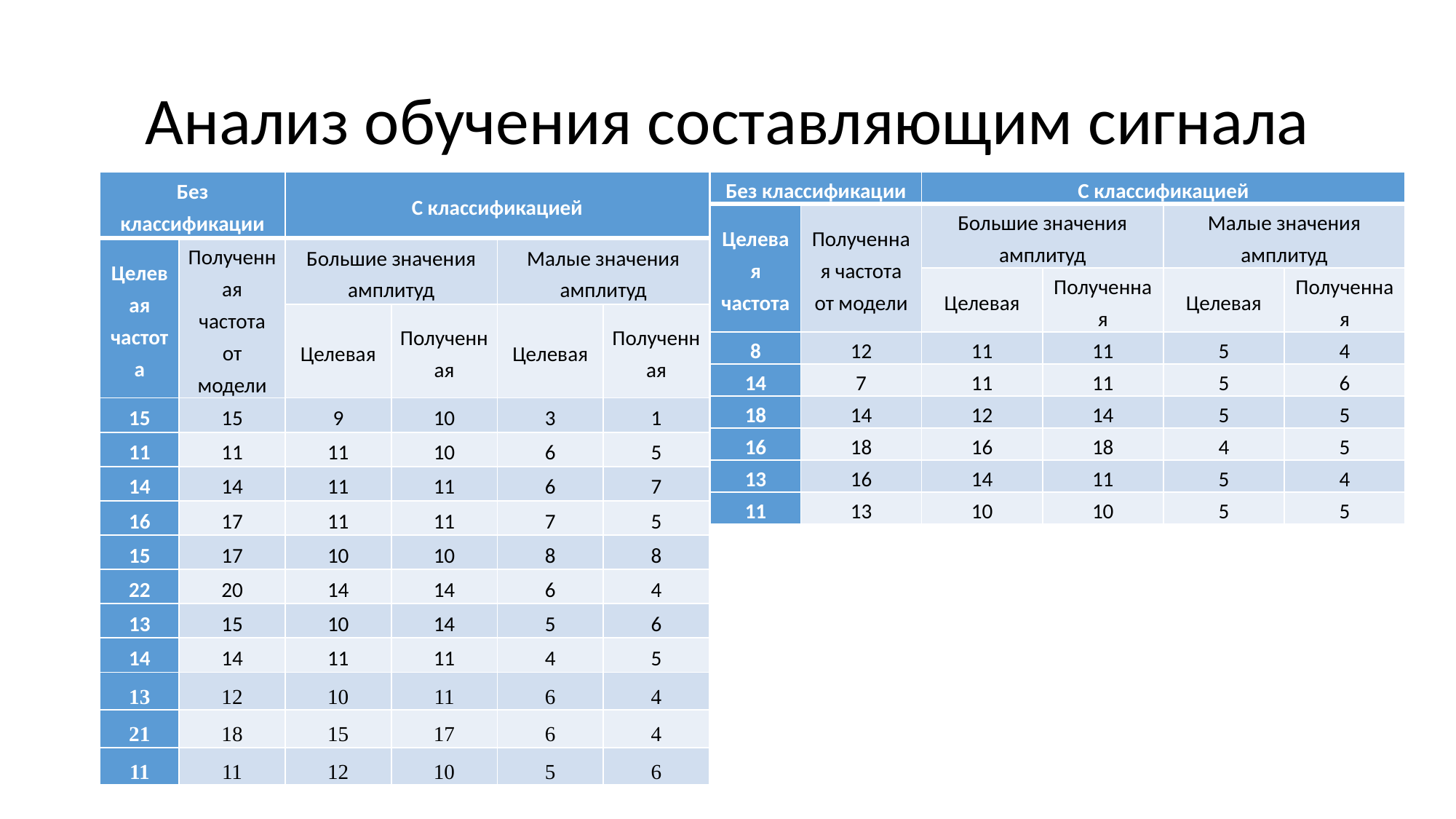

# Анализ обучения составляющим сигнала
| Без классификации |  | С классификацией |  |  |  |
| --- | --- | --- | --- | --- | --- |
| Целевая частота | Полученная частота от модели | Большие значения амплитуд |  | Малые значения амплитуд |  |
|  |  | Целевая | Полученная | Целевая | Полученная |
| 15 | 15 | 9 | 10 | 3 | 1 |
| 11 | 11 | 11 | 10 | 6 | 5 |
| 14 | 14 | 11 | 11 | 6 | 7 |
| 16 | 17 | 11 | 11 | 7 | 5 |
| 15 | 17 | 10 | 10 | 8 | 8 |
| 22 | 20 | 14 | 14 | 6 | 4 |
| 13 | 15 | 10 | 14 | 5 | 6 |
| 14 | 14 | 11 | 11 | 4 | 5 |
| 13 | 12 | 10 | 11 | 6 | 4 |
| 21 | 18 | 15 | 17 | 6 | 4 |
| 11 | 11 | 12 | 10 | 5 | 6 |
| Без классификации |  | С классификацией |  |  |  |
| --- | --- | --- | --- | --- | --- |
| Целевая частота | Полученная частота от модели | Большие значения амплитуд |  | Малые значения амплитуд |  |
|  |  | Целевая | Полученная | Целевая | Полученная |
| 8 | 12 | 11 | 11 | 5 | 4 |
| 14 | 7 | 11 | 11 | 5 | 6 |
| 18 | 14 | 12 | 14 | 5 | 5 |
| 16 | 18 | 16 | 18 | 4 | 5 |
| 13 | 16 | 14 | 11 | 5 | 4 |
| 11 | 13 | 10 | 10 | 5 | 5 |